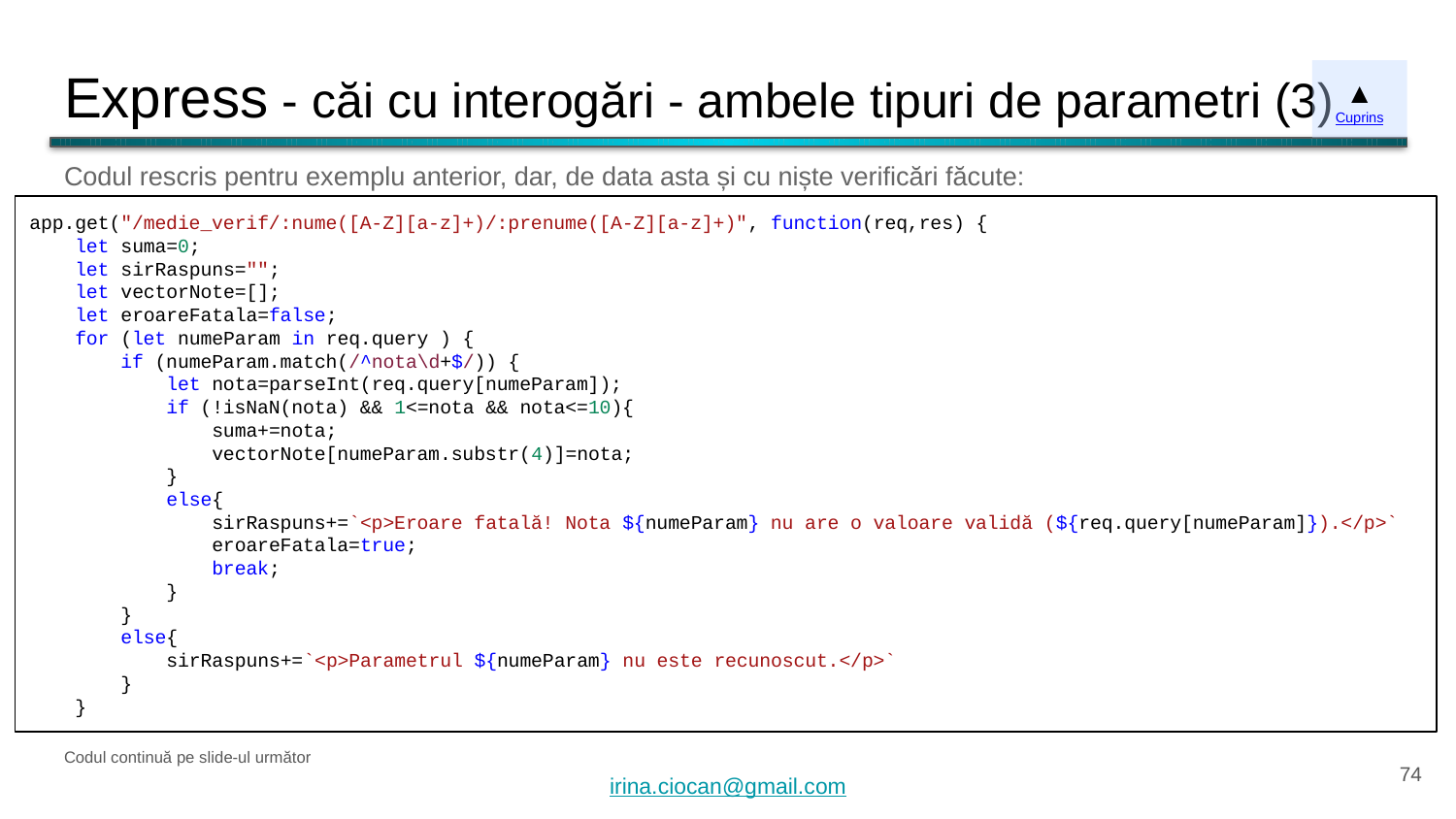

# Express - căi cu interogări - ambele tipuri de parametri (3)
▲
Cuprins

Codul rescris pentru exemplu anterior, dar, de data asta și cu niște verificări făcute:
app.get("/medie_verif/:nume([A-Z][a-z]+)/:prenume([A-Z][a-z]+)", function(req,res) {
    let suma=0;
    let sirRaspuns="";
    let vectorNote=[];
    let eroareFatala=false;
    for (let numeParam in req.query ) {
        if (numeParam.match(/^nota\d+$/)) {
            let nota=parseInt(req.query[numeParam]);
            if (!isNaN(nota) && 1<=nota && nota<=10){
                suma+=nota;
                vectorNote[numeParam.substr(4)]=nota;
            }
            else{
                sirRaspuns+=`<p>Eroare fatală! Nota ${numeParam} nu are o valoare validă (${req.query[numeParam]}).</p>`
                eroareFatala=true;
                break;
            }
        }
        else{
            sirRaspuns+=`<p>Parametrul ${numeParam} nu este recunoscut.</p>`
        }
    }
Codul continuă pe slide-ul următor
74
irina.ciocan@gmail.com